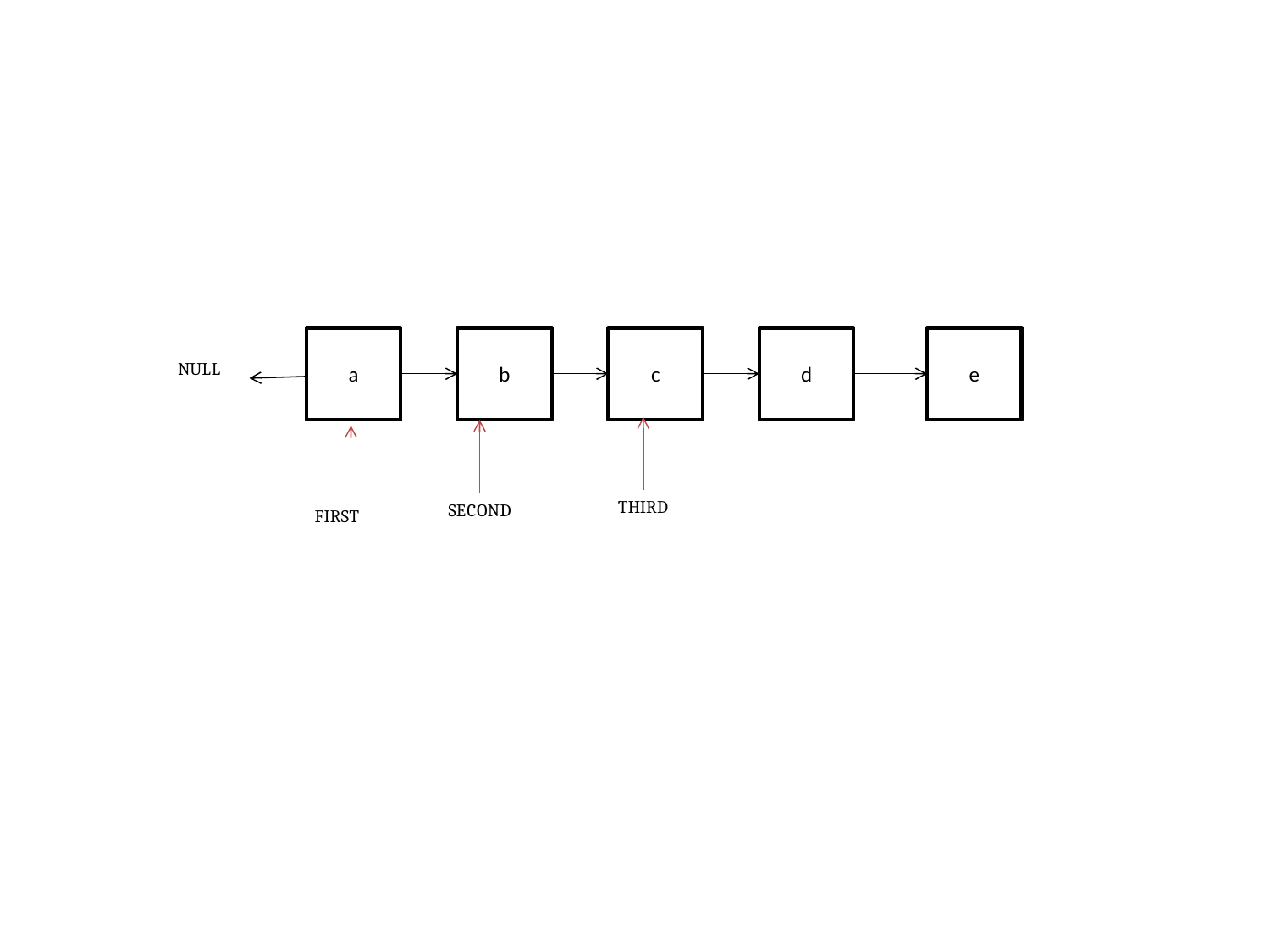

a
b
c
d
e
NULL
THIRD
SECOND
FIRST